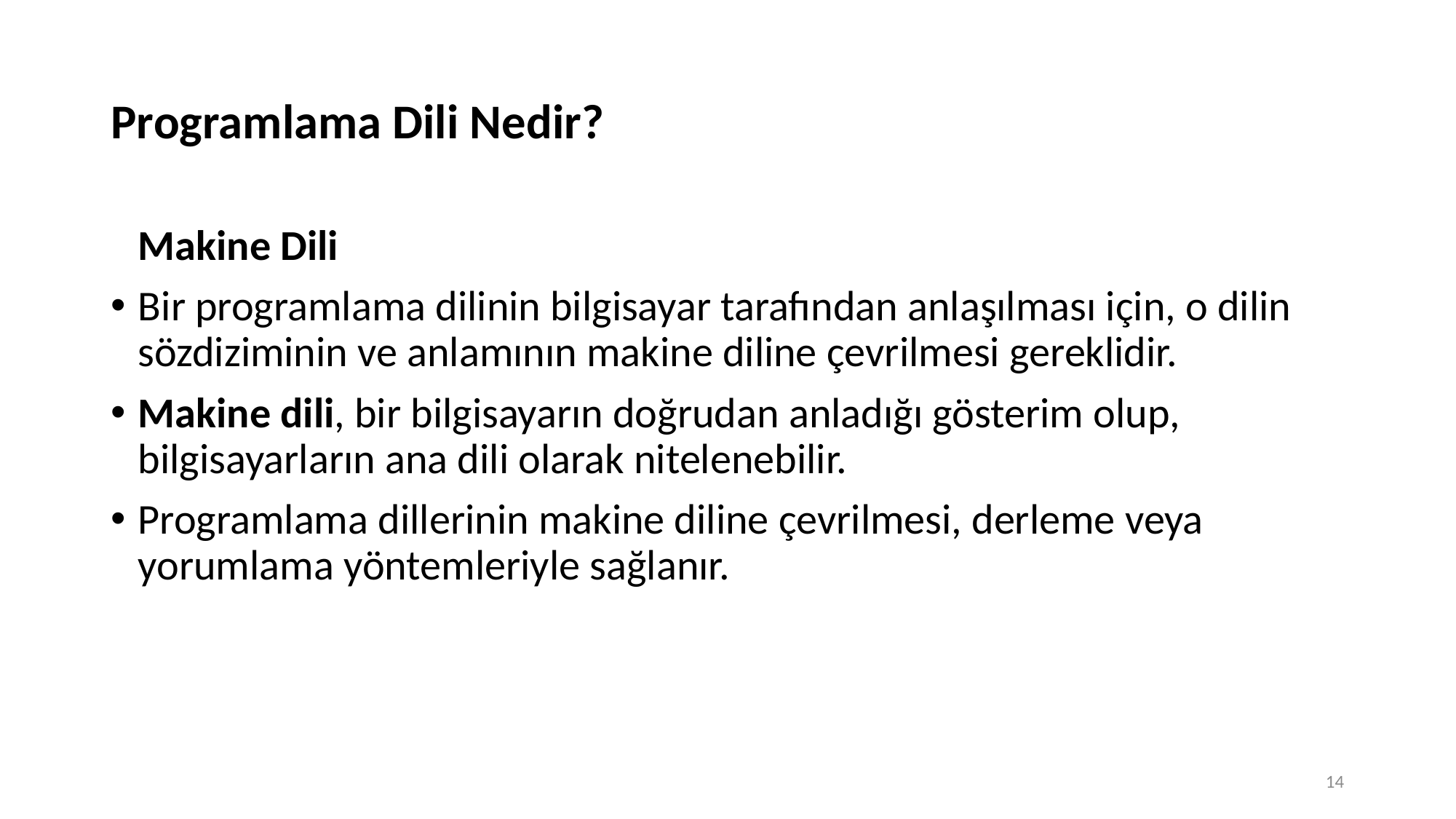

# Programlama Dili Nedir?
	Makine Dili
Bir programlama dilinin bilgisayar tarafından anlaşılması için, o dilin sözdiziminin ve anlamının makine diline çevrilmesi gereklidir.
Makine dili, bir bilgisayarın doğrudan anladığı gösterim olup, bilgisayarların ana dili olarak nitelenebilir.
Programlama dillerinin makine diline çevrilmesi, derleme veya yorumlama yöntemleriyle sağlanır.

14